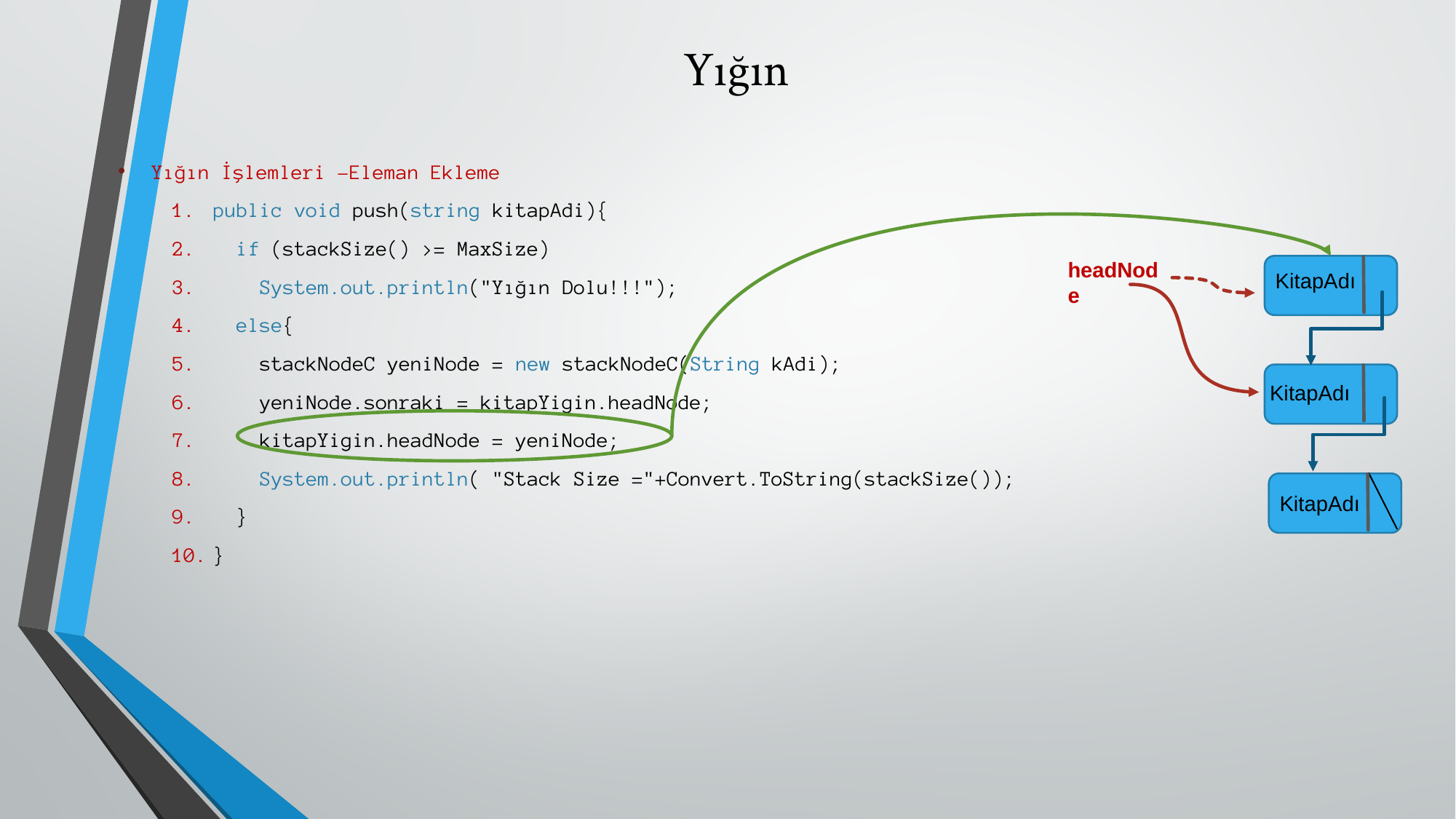

# Yığın
Yığın İşlemleri –Eleman Ekleme
public void push(string kitapAdi){
  if (stackSize() >= MaxSize)
    System.out.println("Yığın Dolu!!!");
  else{
    stackNodeC yeniNode = new stackNodeC(String kAdi);
    yeniNode.sonraki = kitapYigin.headNode;
    kitapYigin.headNode = yeniNode;
    System.out.println( "Stack Size ="+Convert.ToString(stackSize());
  }
}
headNode

KitapAdı

KitapAdı

KitapAdı